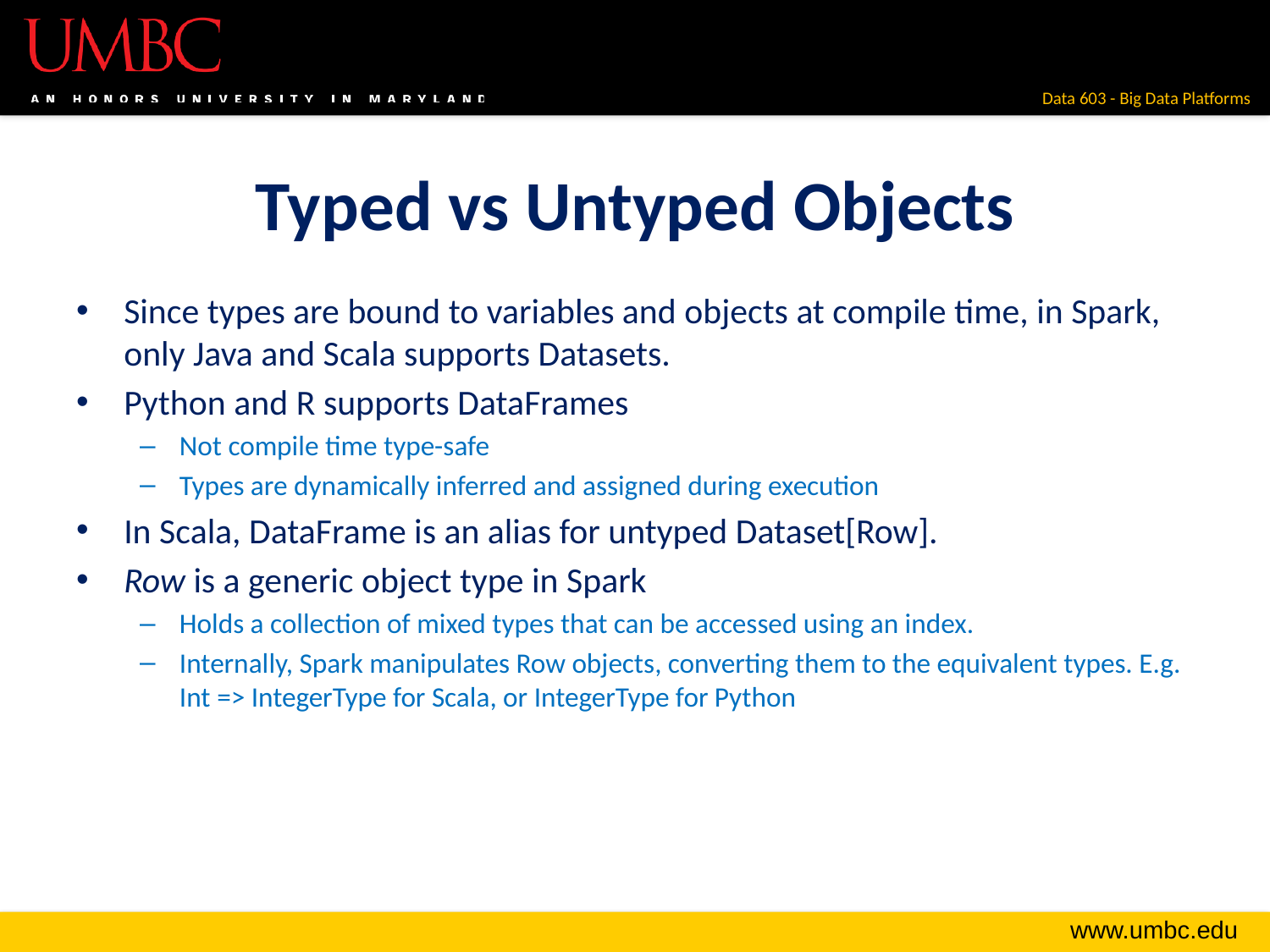

# Typed vs Untyped Objects
Since types are bound to variables and objects at compile time, in Spark, only Java and Scala supports Datasets.
Python and R supports DataFrames
Not compile time type-safe
Types are dynamically inferred and assigned during execution
In Scala, DataFrame is an alias for untyped Dataset[Row].
Row is a generic object type in Spark
Holds a collection of mixed types that can be accessed using an index.
Internally, Spark manipulates Row objects, converting them to the equivalent types. E.g. Int => IntegerType for Scala, or IntegerType for Python